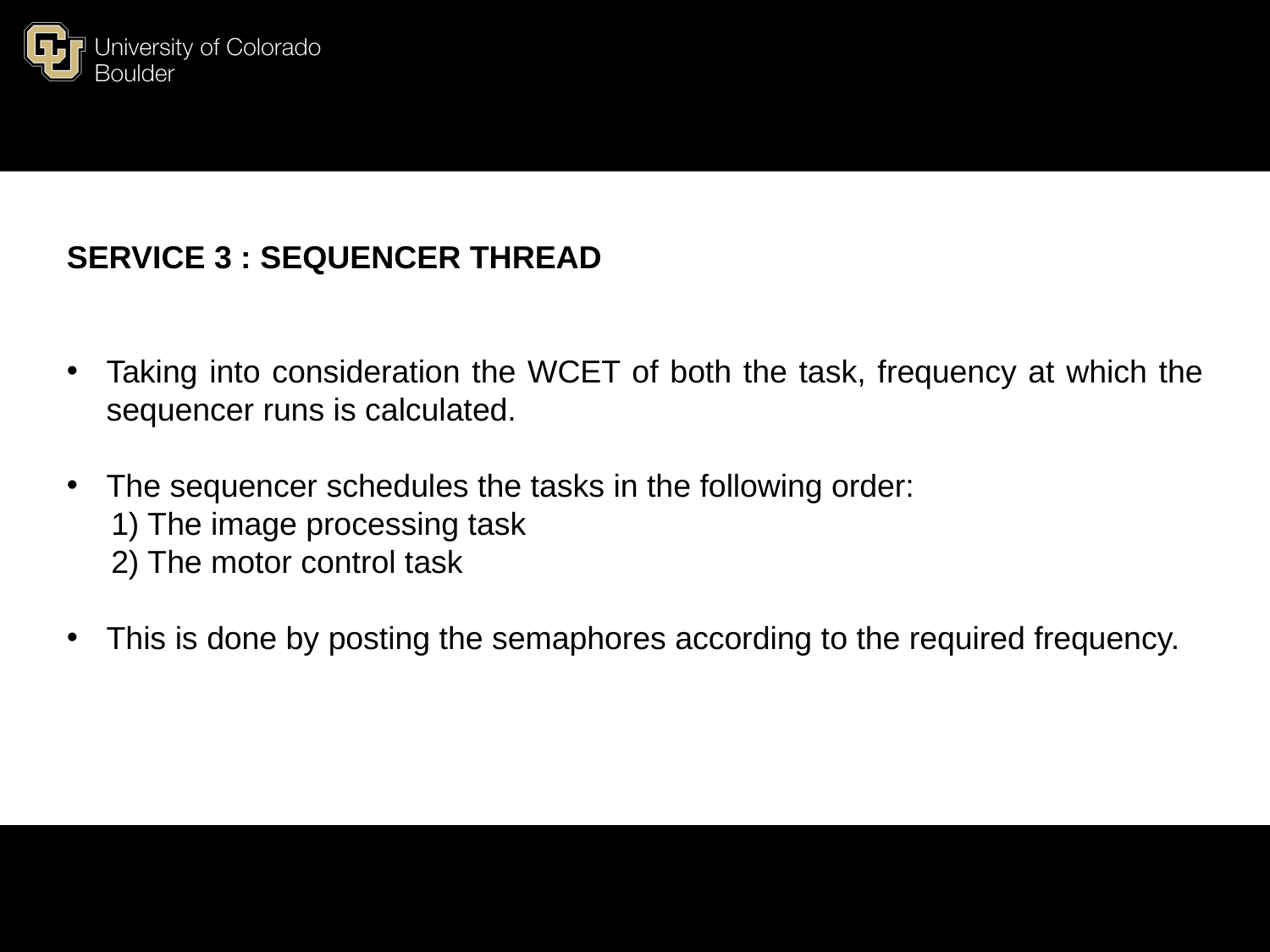

#
SERVICE 3 : SEQUENCER THREAD

Taking into consideration the WCET of both the task, frequency at which the sequencer runs is calculated.

The sequencer schedules the tasks in the following order:
     1) The image processing task
     2) The motor control task

This is done by posting the semaphores according to the required frequency.